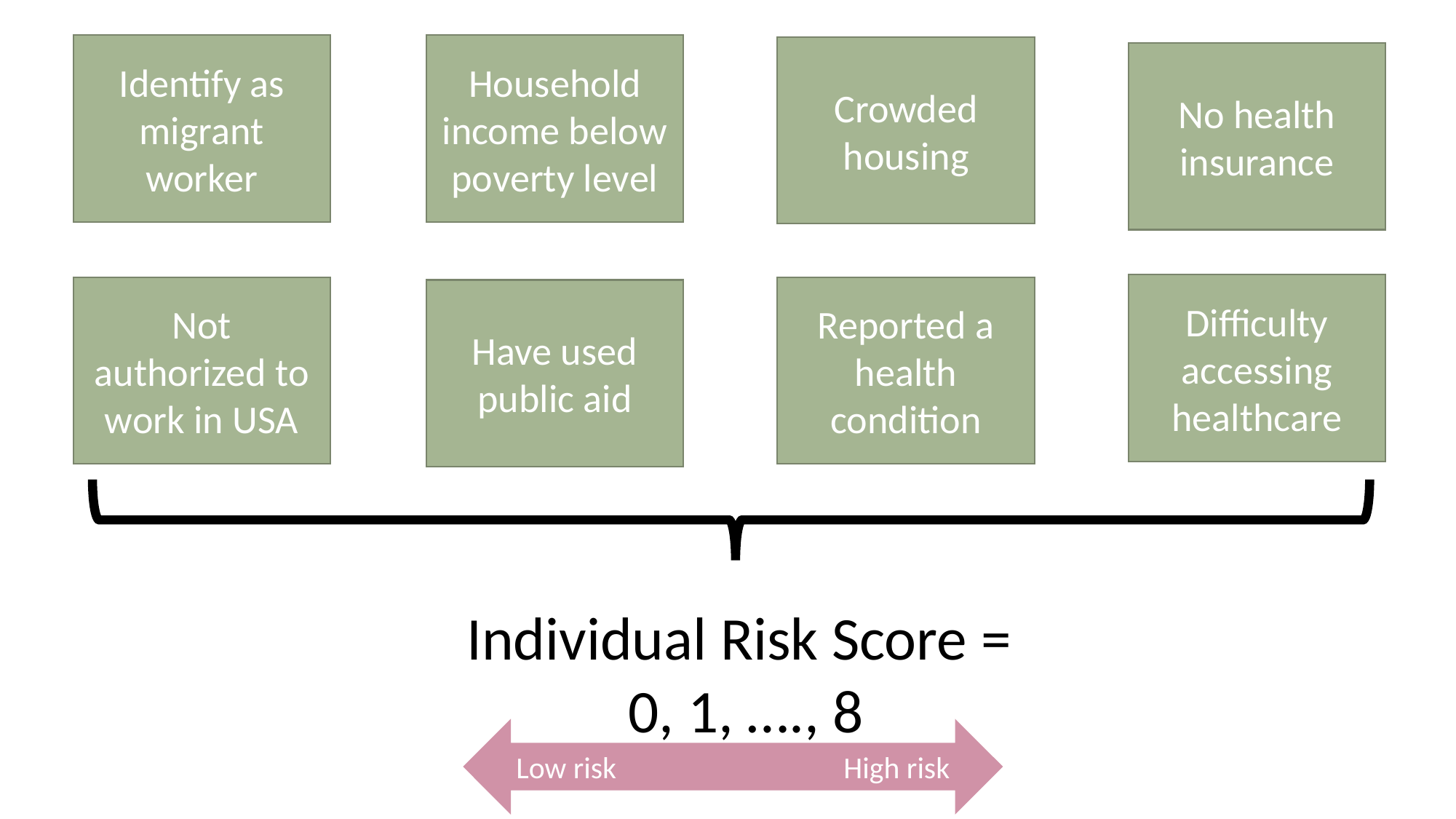

Identify as migrant worker
Household income below poverty level
Crowded housing
No health insurance
Difficulty accessing healthcare
Not authorized to work in USA
Reported a health condition
Have used public aid
Individual Risk Score =
 0, 1, …., 8
Low risk			High risk